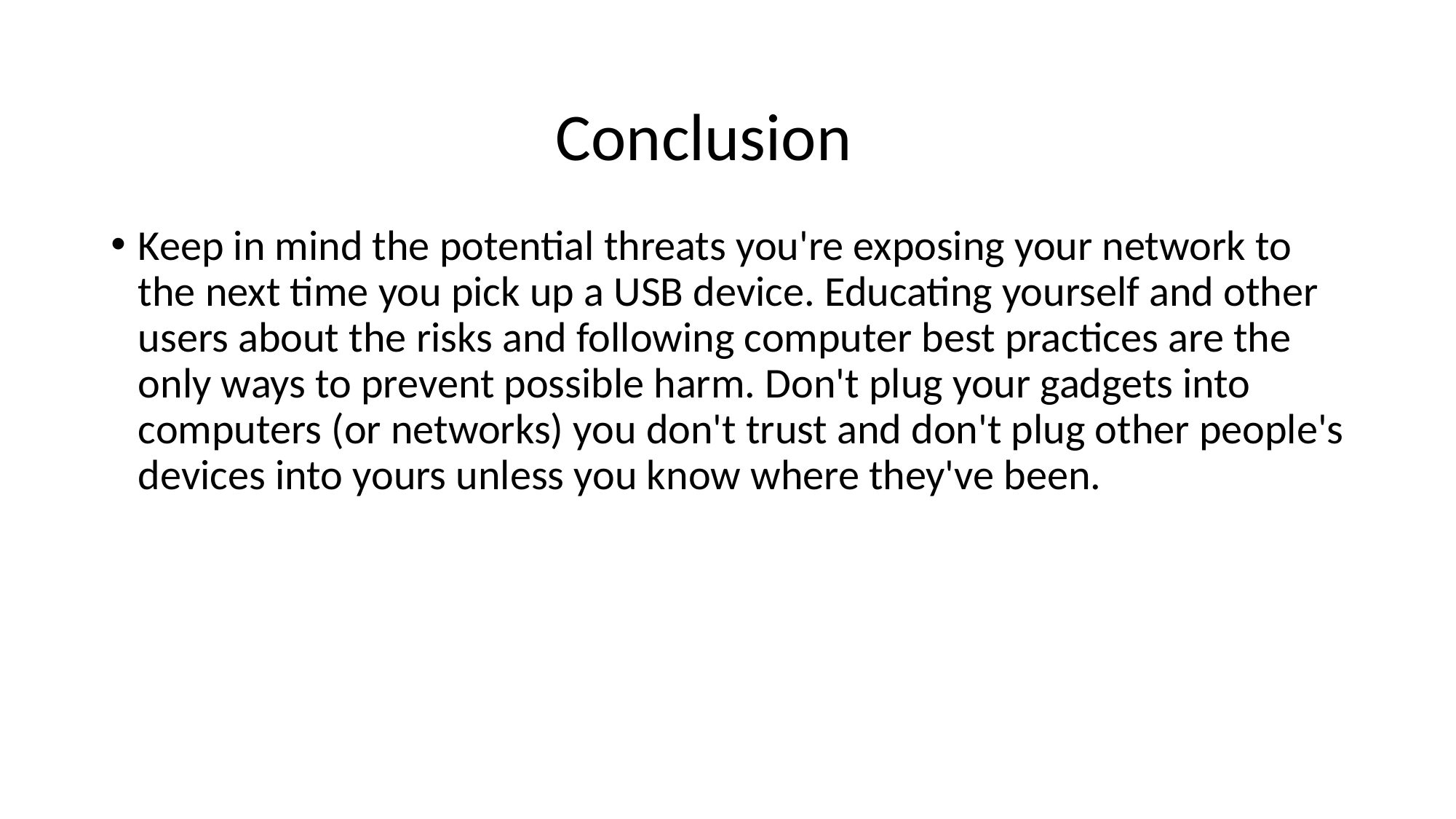

# Сonclusion
Keep in mind the potential threats you're exposing your network to the next time you pick up a USB device. Educating yourself and other users about the risks and following computer best practices are the only ways to prevent possible harm. Don't plug your gadgets into computers (or networks) you don't trust and don't plug other people's devices into yours unless you know where they've been.